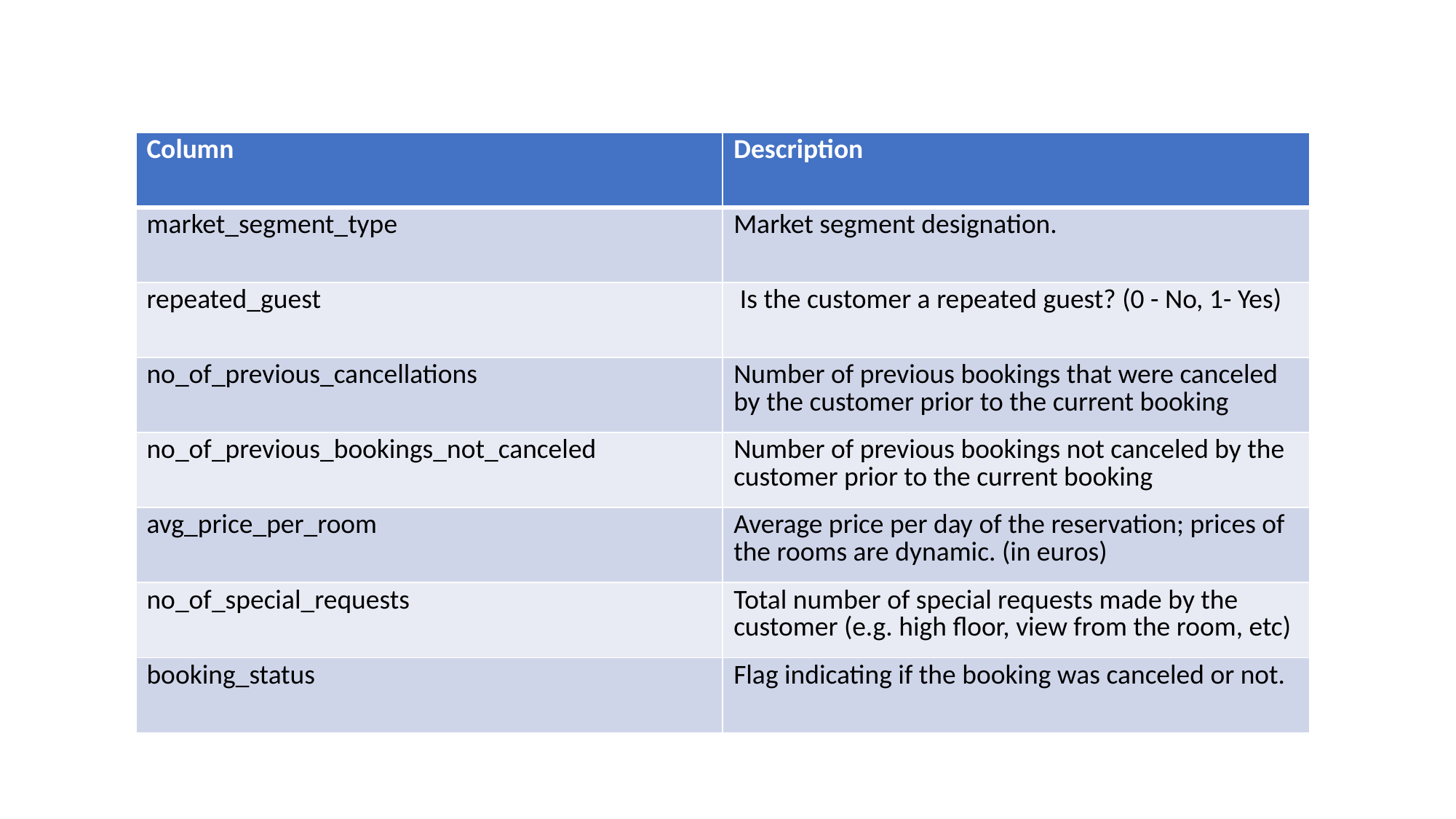

| Column | Description |
| --- | --- |
| market\_segment\_type | Market segment designation. |
| repeated\_guest | Is the customer a repeated guest? (0 - No, 1- Yes) |
| no\_of\_previous\_cancellations | Number of previous bookings that were canceled by the customer prior to the current booking |
| no\_of\_previous\_bookings\_not\_canceled | Number of previous bookings not canceled by the customer prior to the current booking |
| avg\_price\_per\_room | Average price per day of the reservation; prices of the rooms are dynamic. (in euros) |
| no\_of\_special\_requests | Total number of special requests made by the customer (e.g. high floor, view from the room, etc) |
| booking\_status | Flag indicating if the booking was canceled or not. |